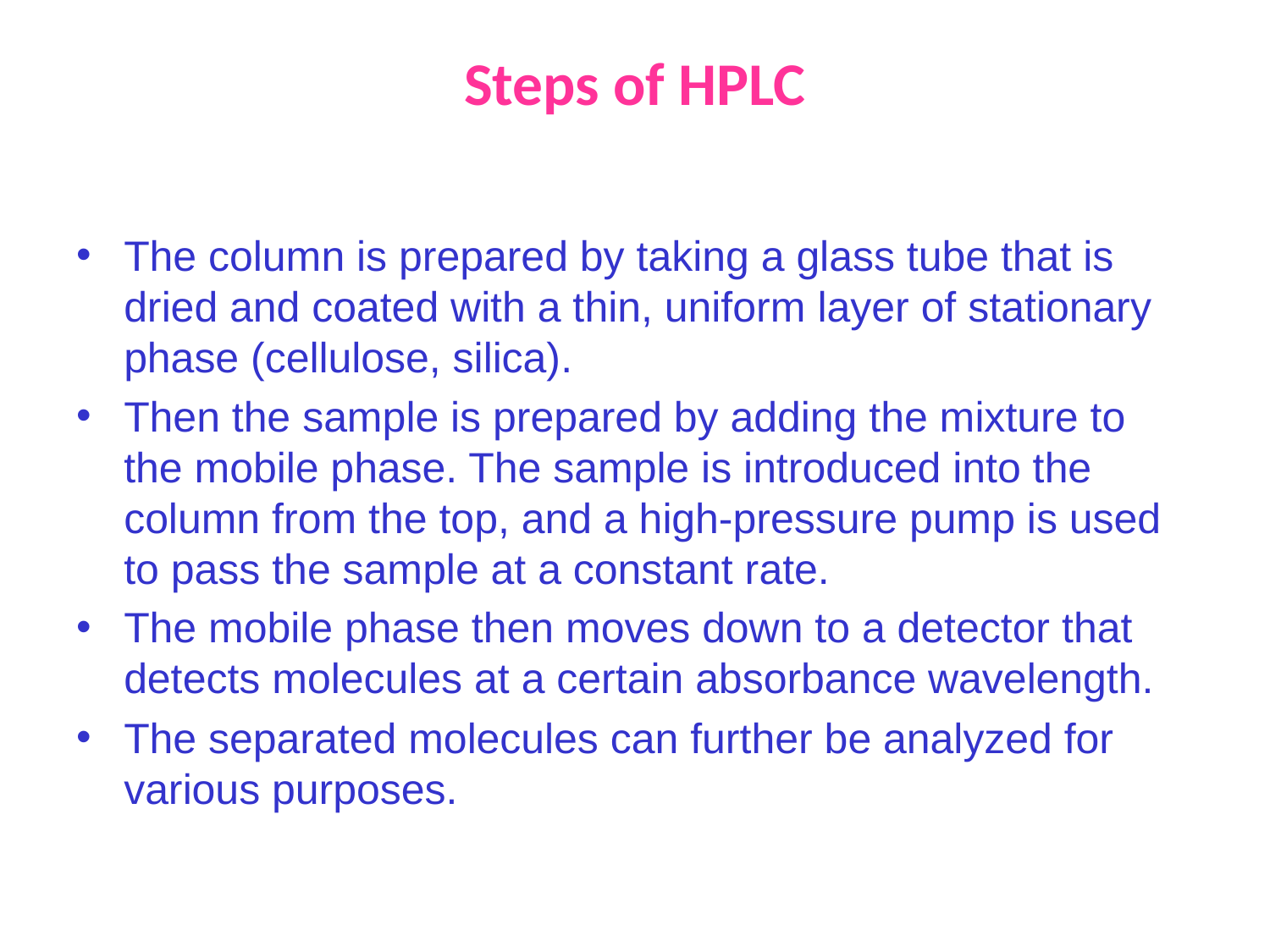

# Steps of HPLC
The column is prepared by taking a glass tube that is dried and coated with a thin, uniform layer of stationary phase (cellulose, silica).
Then the sample is prepared by adding the mixture to the mobile phase. The sample is introduced into the column from the top, and a high-pressure pump is used to pass the sample at a constant rate.
The mobile phase then moves down to a detector that detects molecules at a certain absorbance wavelength.
The separated molecules can further be analyzed for various purposes.